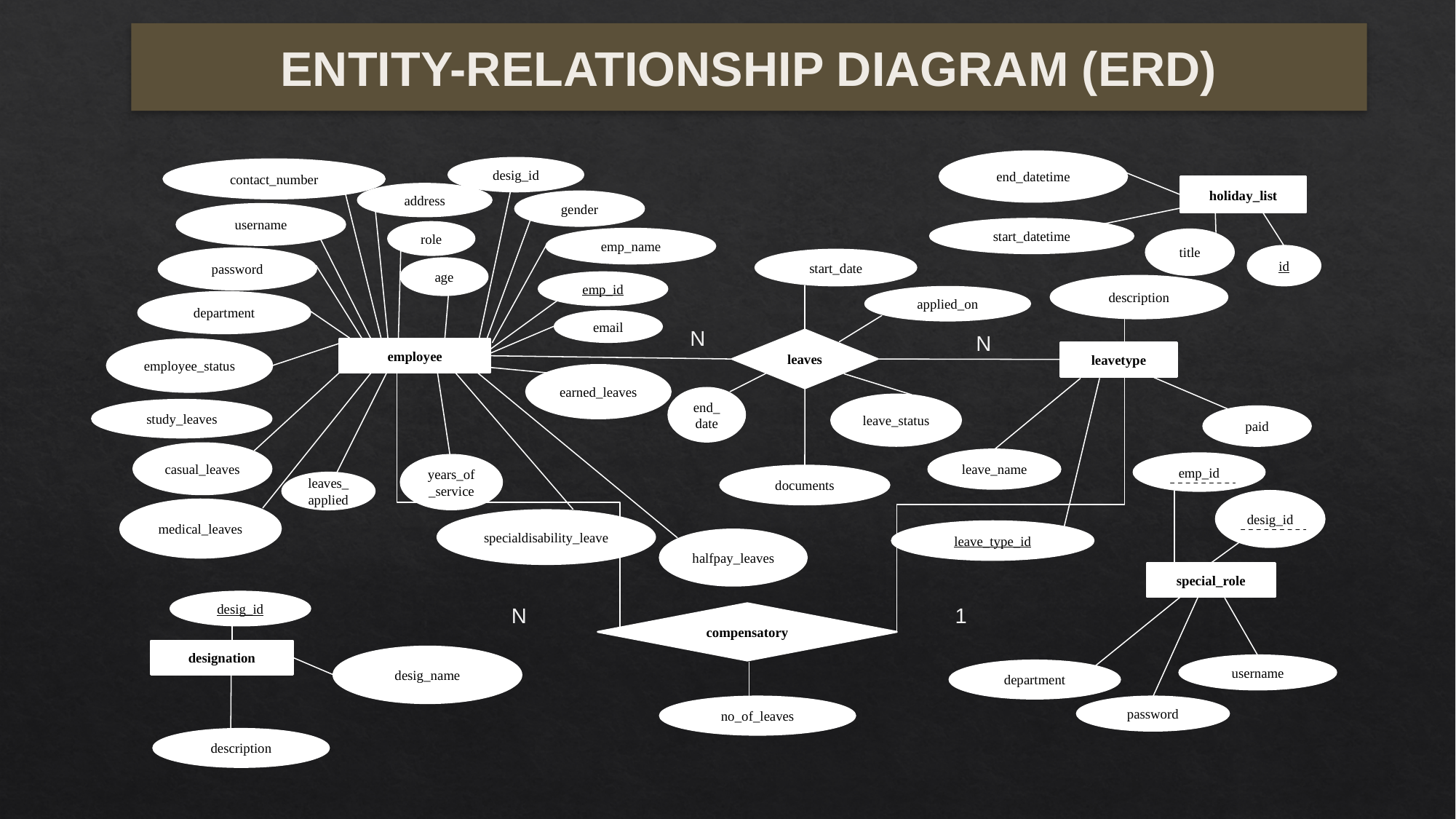

# ENTITY-RELATIONSHIP DIAGRAM (ERD)
end_datetime
holiday_list
start_datetime
title
id
desig_id
contact_number
address
gender
username
emp_name
password
age
emp_id
department
email
employee_status
earned_leaves
study_leaves
casual_leaves
years_of_service
leaves_applied
medical_leaves
specialdisability_leave
halfpay_leaves
role
employee
start_date
applied_on
end_date
leave_status
documents
leaves
description
leavetype
paid
leave_name
leave_type_id
emp_id
desig_id
special_role
username
department
password
desig_id
designation
desig_name
description
compensatory
no_of_leaves
N
N
N
1